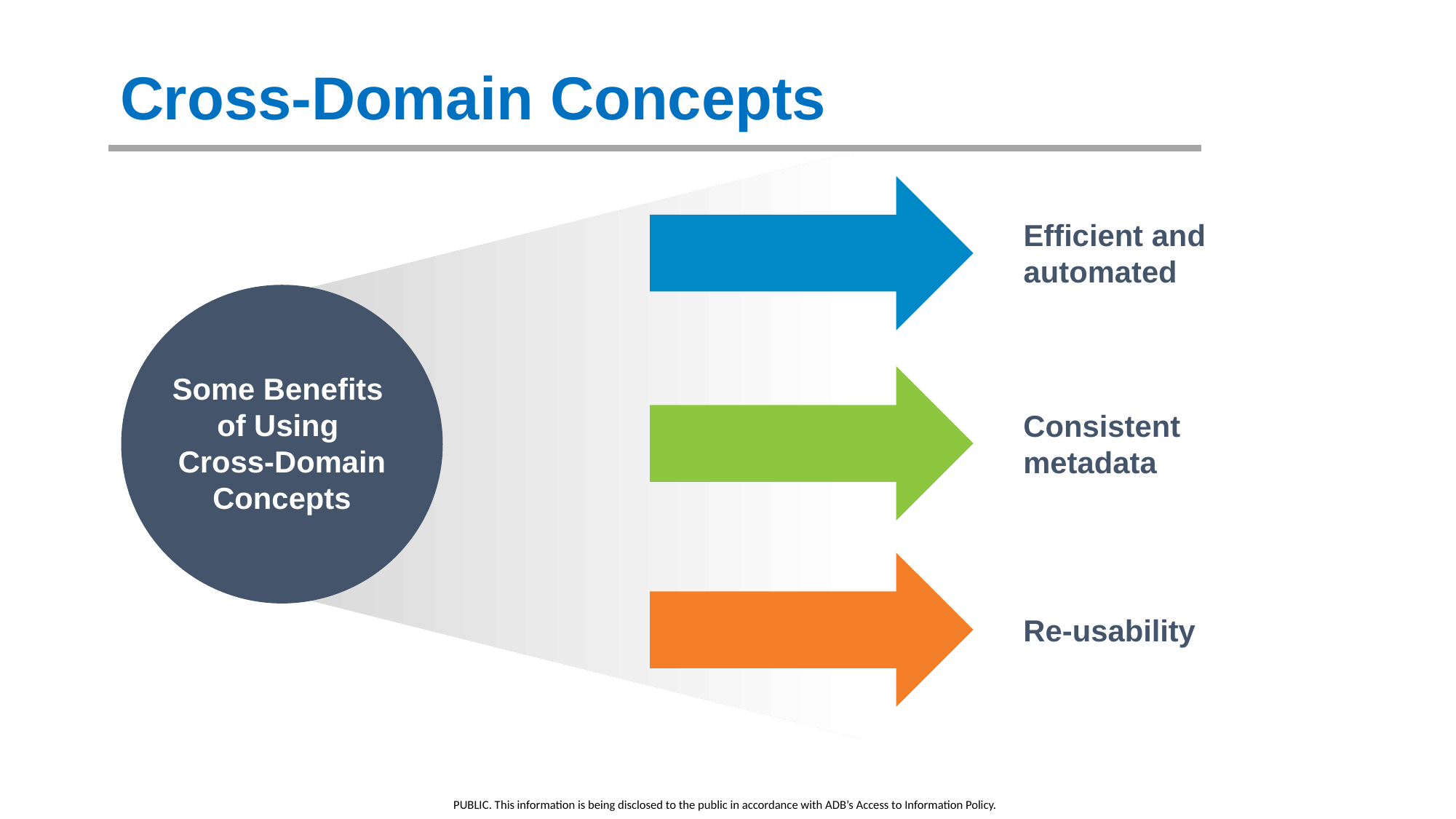

Cross-Domain Concepts

Efficient and automated

Some Benefits
of Using
Cross-Domain Concepts

Consistent metadata

Re-usability